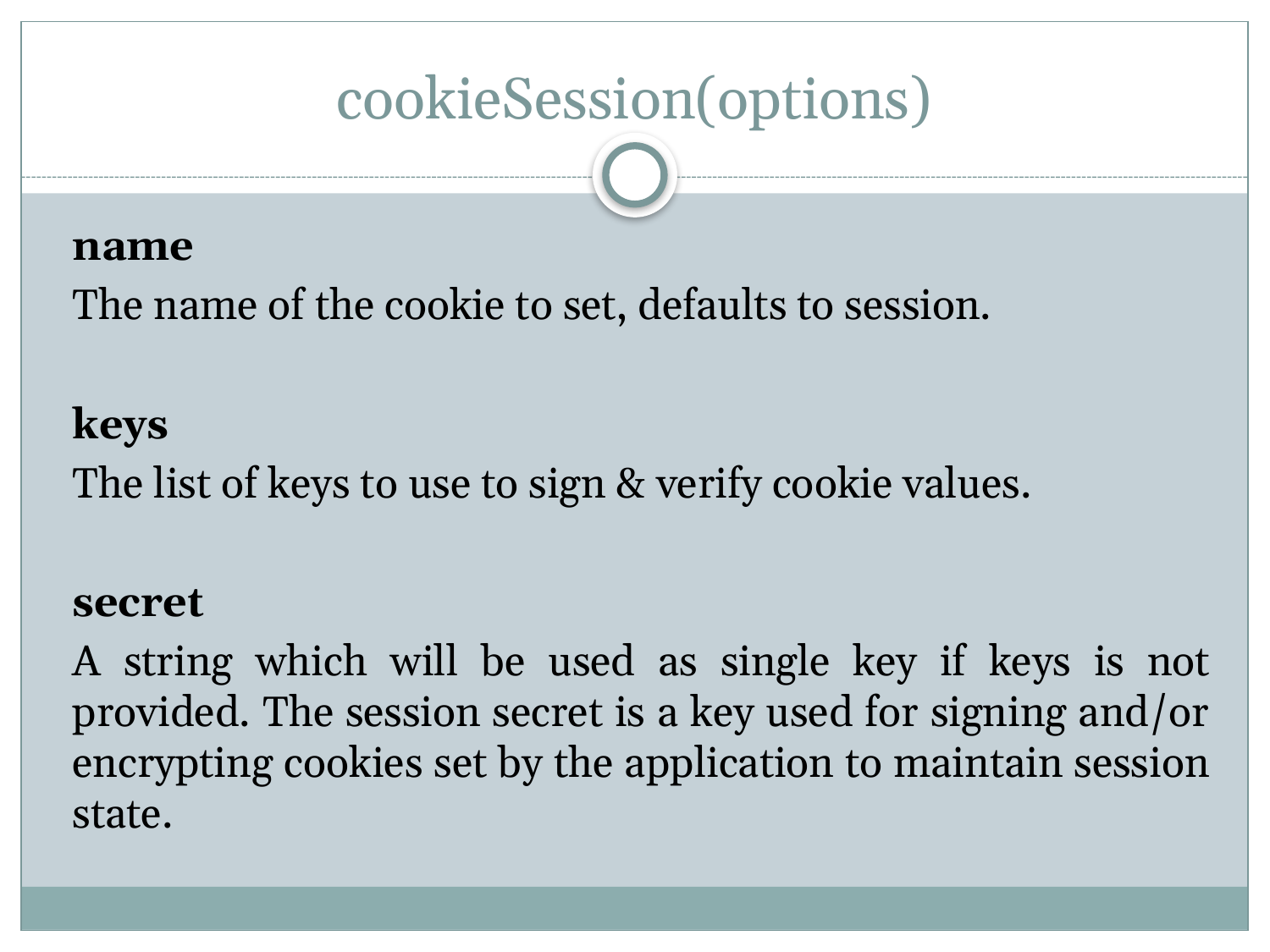

# cookieSession(options)
name
The name of the cookie to set, defaults to session.

keys
The list of keys to use to sign & verify cookie values.

secret
A string which will be used as single key if keys is not provided. The session secret is a key used for signing and/or encrypting cookies set by the application to maintain session state.